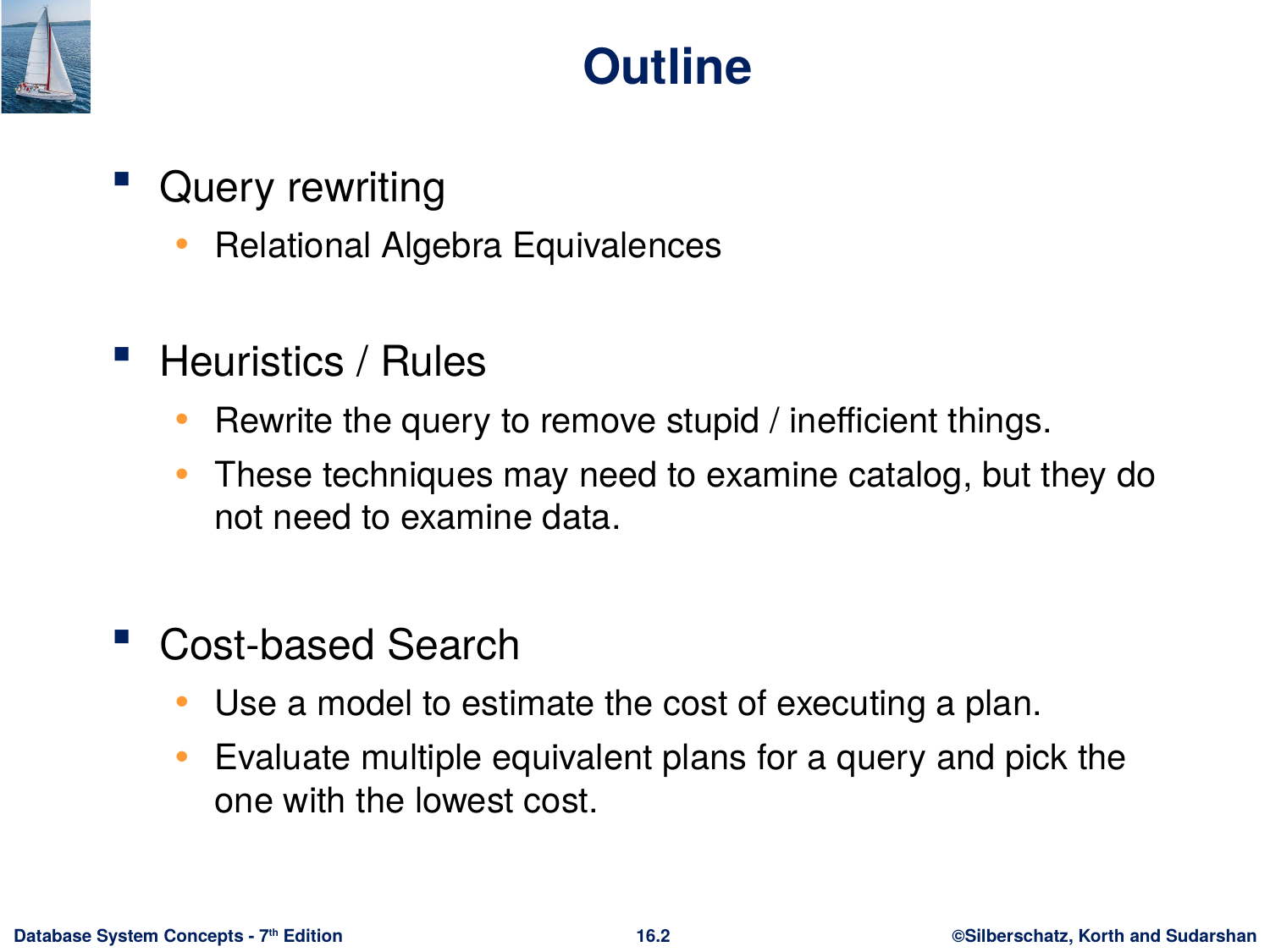

# Outline
Query rewriting
Relational Algebra Equivalences

Heuristics / Rules
Rewrite the query to remove stupid / inefficient things.
These techniques may need to examine catalog, but they do not need to examine data.

Cost-based Search
Use a model to estimate the cost of executing a plan.
Evaluate multiple equivalent plans for a query and pick the one with the lowest cost.